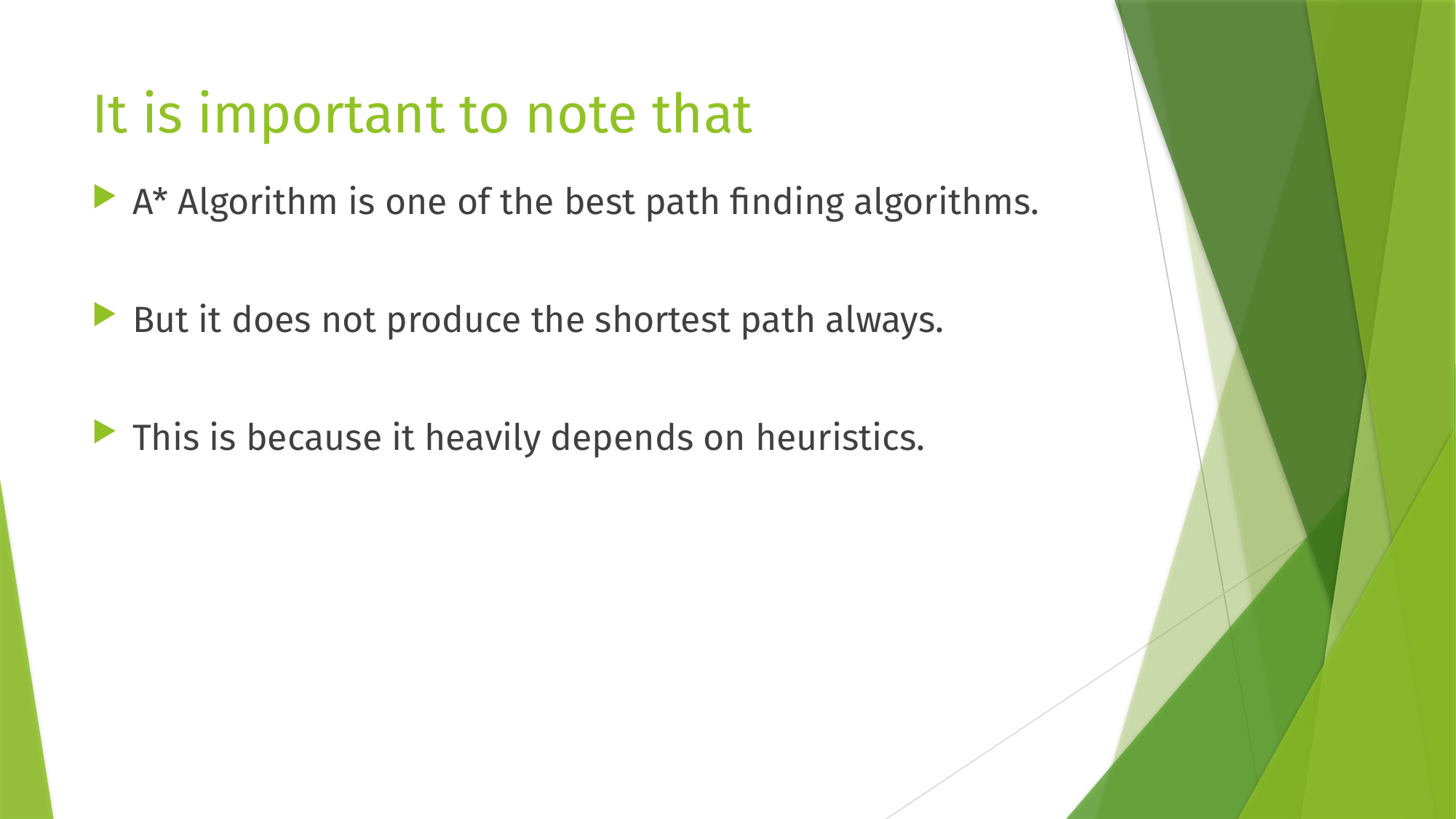

# It is important to note that
A* Algorithm is one of the best path finding algorithms.

But it does not produce the shortest path always.

This is because it heavily depends on heuristics.